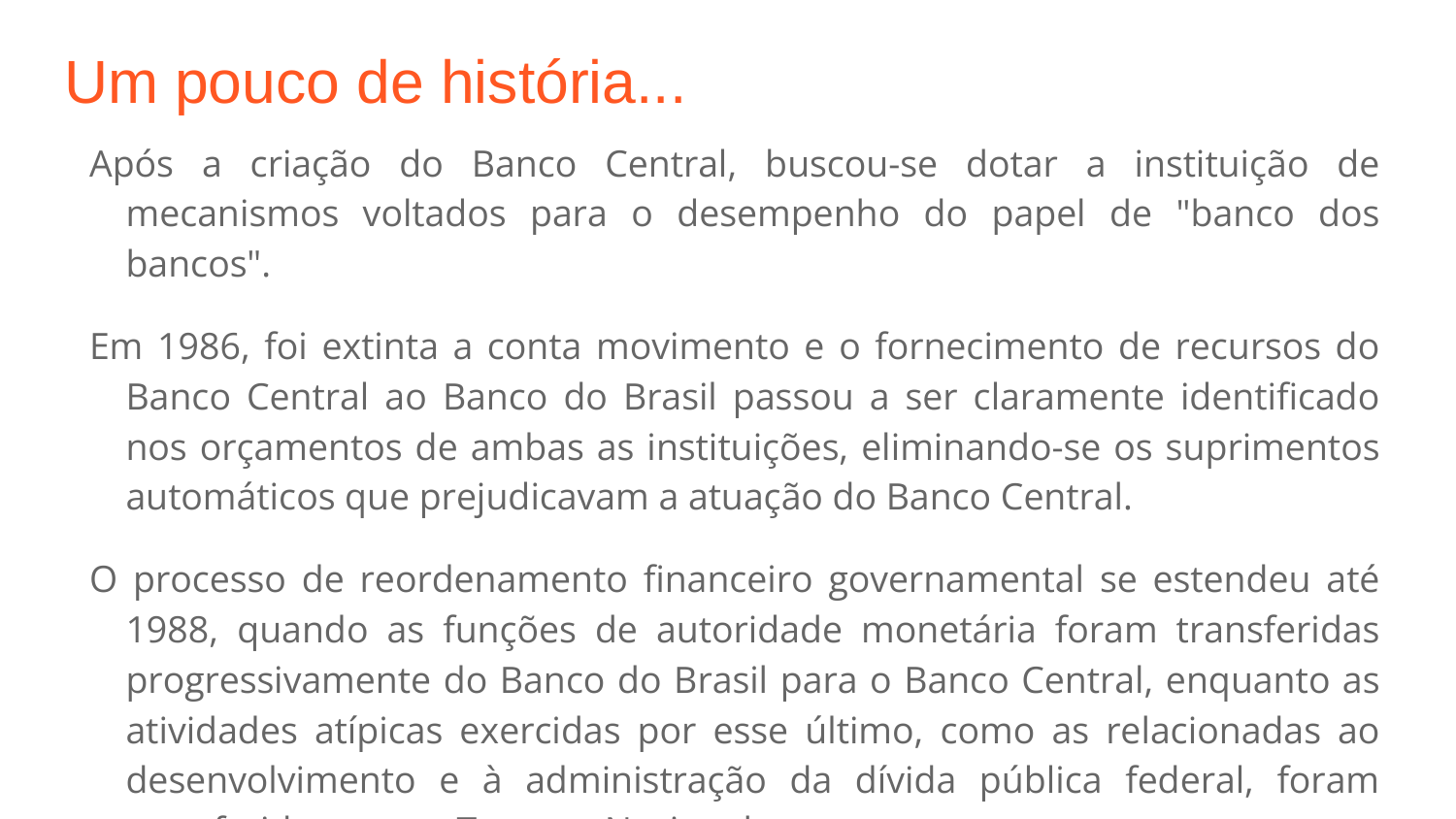

# Um pouco de história...
Após a criação do Banco Central, buscou-se dotar a instituição de mecanismos voltados para o desempenho do papel de "banco dos bancos".
Em 1986, foi extinta a conta movimento e o fornecimento de recursos do Banco Central ao Banco do Brasil passou a ser claramente identificado nos orçamentos de ambas as instituições, eliminando-se os suprimentos automáticos que prejudicavam a atuação do Banco Central.
O processo de reordenamento financeiro governamental se estendeu até 1988, quando as funções de autoridade monetária foram transferidas progressivamente do Banco do Brasil para o Banco Central, enquanto as atividades atípicas exercidas por esse último, como as relacionadas ao desenvolvimento e à administração da dívida pública federal, foram transferidas para o Tesouro Nacional.